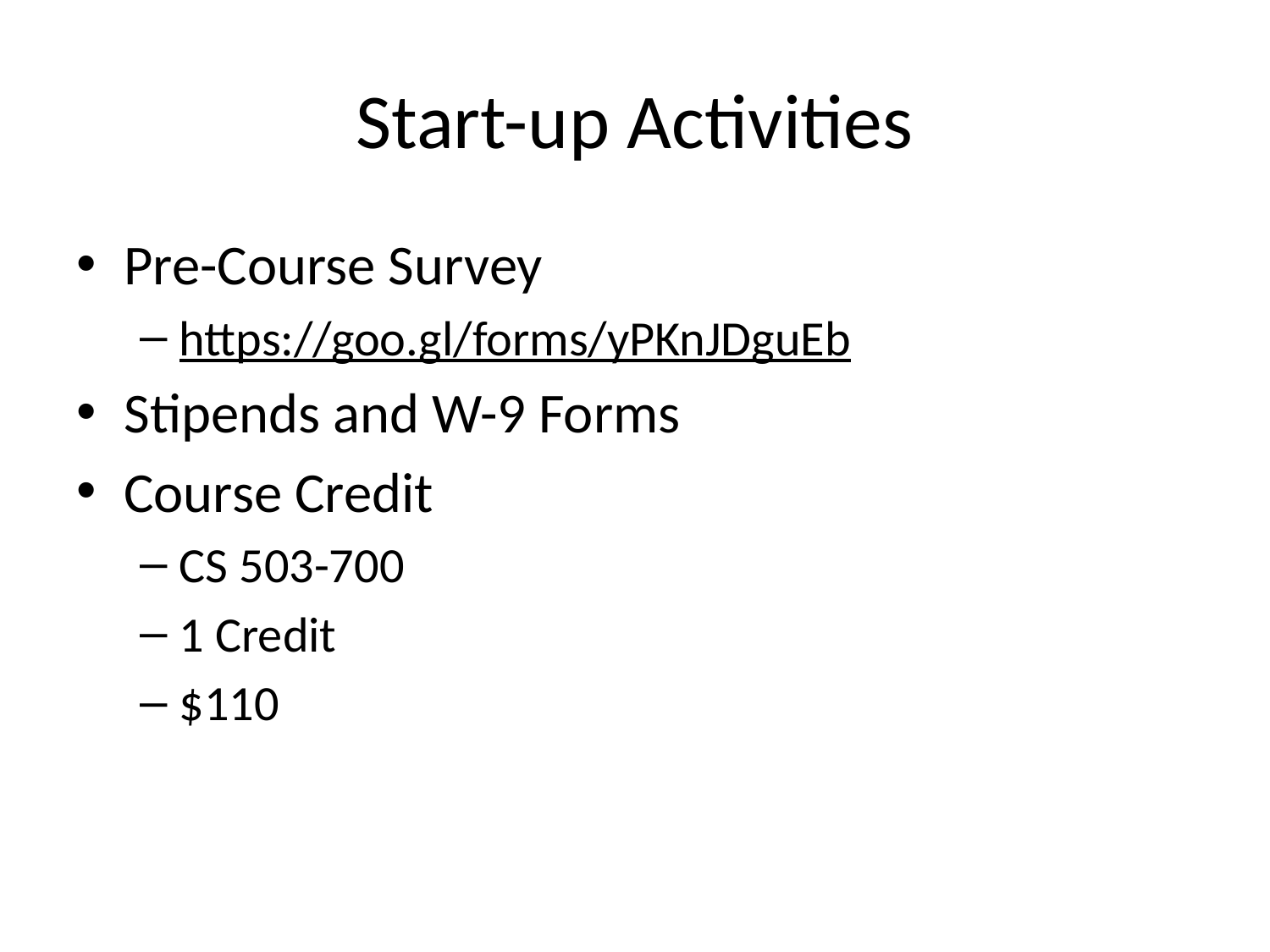

# Start-up Activities
Pre-Course Survey
https://goo.gl/forms/yPKnJDguEb
Stipends and W-9 Forms
Course Credit
CS 503-700
1 Credit
$110